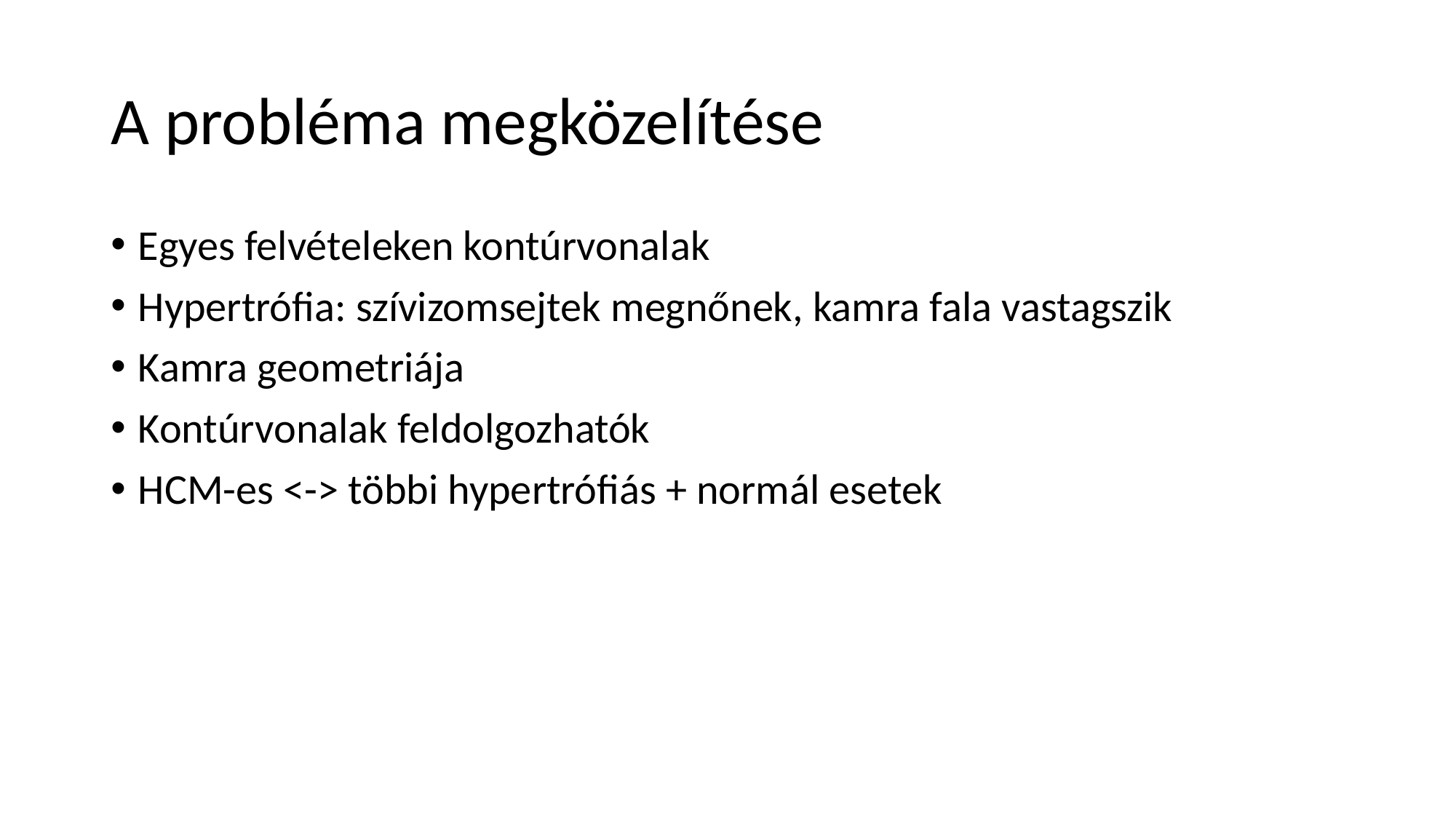

# A probléma megközelítése
Egyes felvételeken kontúrvonalak
Hypertrófia: szívizomsejtek megnőnek, kamra fala vastagszik
Kamra geometriája
Kontúrvonalak feldolgozhatók
HCM-es <-> többi hypertrófiás + normál esetek